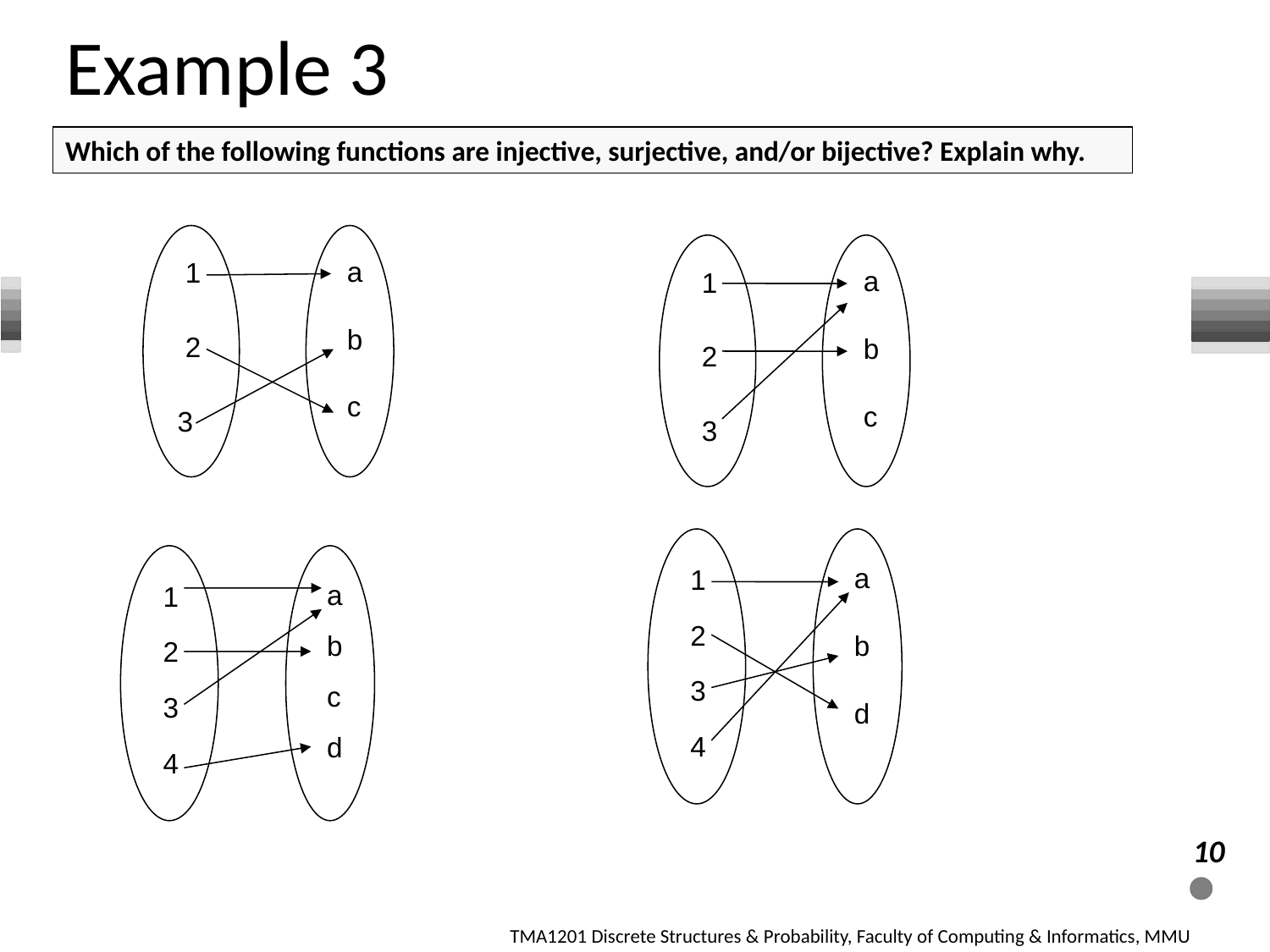

Example 3
Which of the following functions are injective, surjective, and/or bijective? Explain why.

  1

  2

 3

  a

  b

  c

  1

  2

  3

  a

  b

  c

  1

  2

  3

  4

  a

  b

  d

  1

  2

  3

  4

  a

  b

  c

  d

10
TMA1201 Discrete Structures & Probability, Faculty of Computing & Informatics, MMU